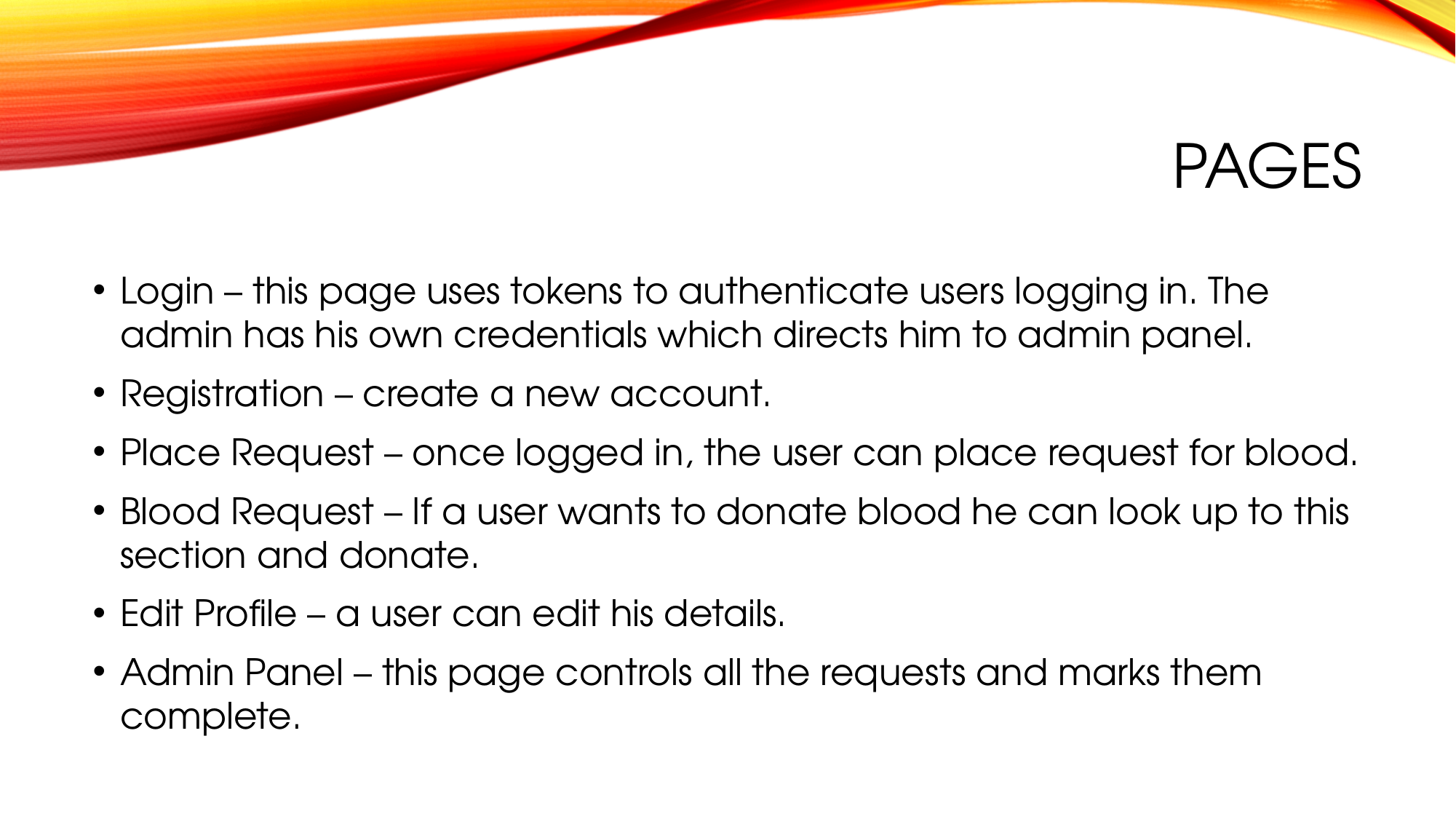

# Pages
Login – this page uses tokens to authenticate users logging in. The admin has his own credentials which directs him to admin panel.
Registration – create a new account.
Place Request – once logged in, the user can place request for blood.
Blood Request – If a user wants to donate blood he can look up to this section and donate.
Edit Profile – a user can edit his details.
Admin Panel – this page controls all the requests and marks them complete.